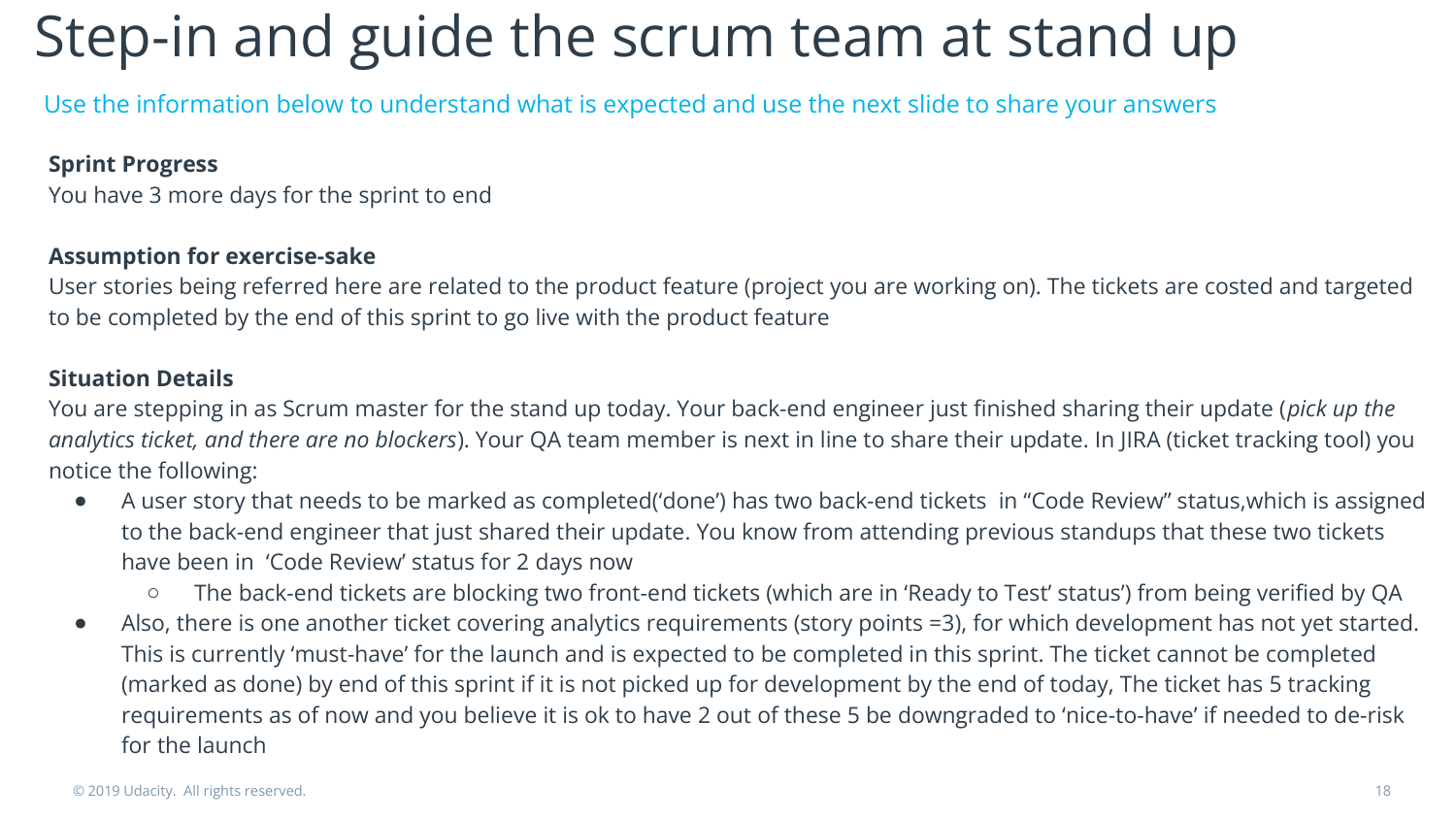

# Step-in and guide the scrum team at stand up
 Use the information below to understand what is expected and use the next slide to share your answers

Sprint Progress
You have 3 more days for the sprint to end

Assumption for exercise-sake
User stories being referred here are related to the product feature (project you are working on). The tickets are costed and targeted to be completed by the end of this sprint to go live with the product feature

Situation Details
You are stepping in as Scrum master for the stand up today. Your back-end engineer just finished sharing their update (pick up the analytics ticket, and there are no blockers). Your QA team member is next in line to share their update. In JIRA (ticket tracking tool) you notice the following:
A user story that needs to be marked as completed(‘done’) has two back-end tickets  in “Code Review” status,which is assigned to the back-end engineer that just shared their update. You know from attending previous standups that these two tickets have been in  ‘Code Review’ status for 2 days now
The back-end tickets are blocking two front-end tickets (which are in ‘Ready to Test’ status’) from being verified by QA
Also, there is one another ticket covering analytics requirements (story points =3), for which development has not yet started. This is currently ‘must-have’ for the launch and is expected to be completed in this sprint. The ticket cannot be completed (marked as done) by end of this sprint if it is not picked up for development by the end of today, The ticket has 5 tracking requirements as of now and you believe it is ok to have 2 out of these 5 be downgraded to ‘nice-to-have’ if needed to de-risk for the launch
© 2019 Udacity.  All rights reserved.
18